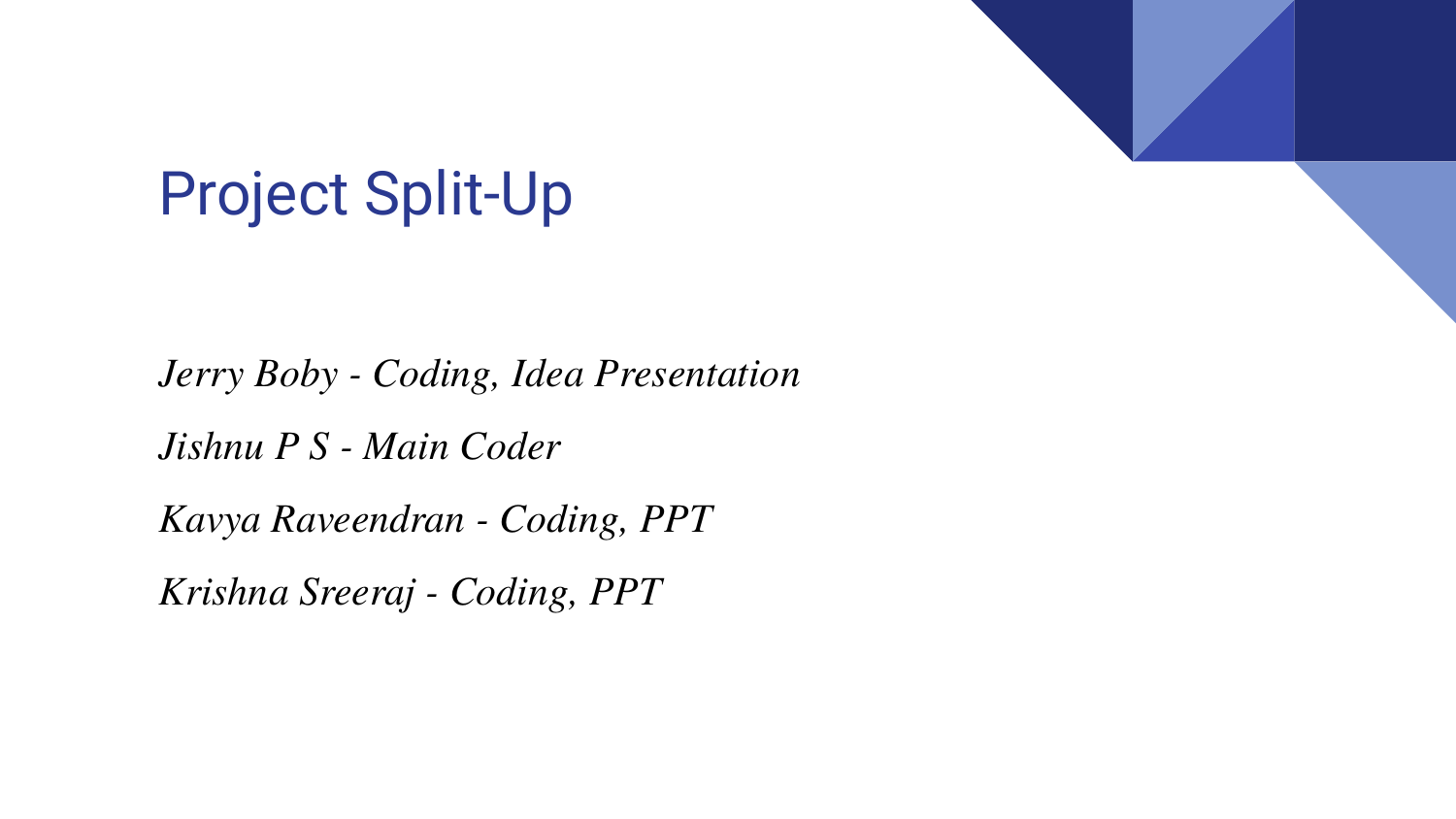

Project Split-Up
Jerry Boby - Coding, Idea Presentation
Jishnu P S - Main Coder
Kavya Raveendran - Coding, PPT
Krishna Sreeraj - Coding, PPT